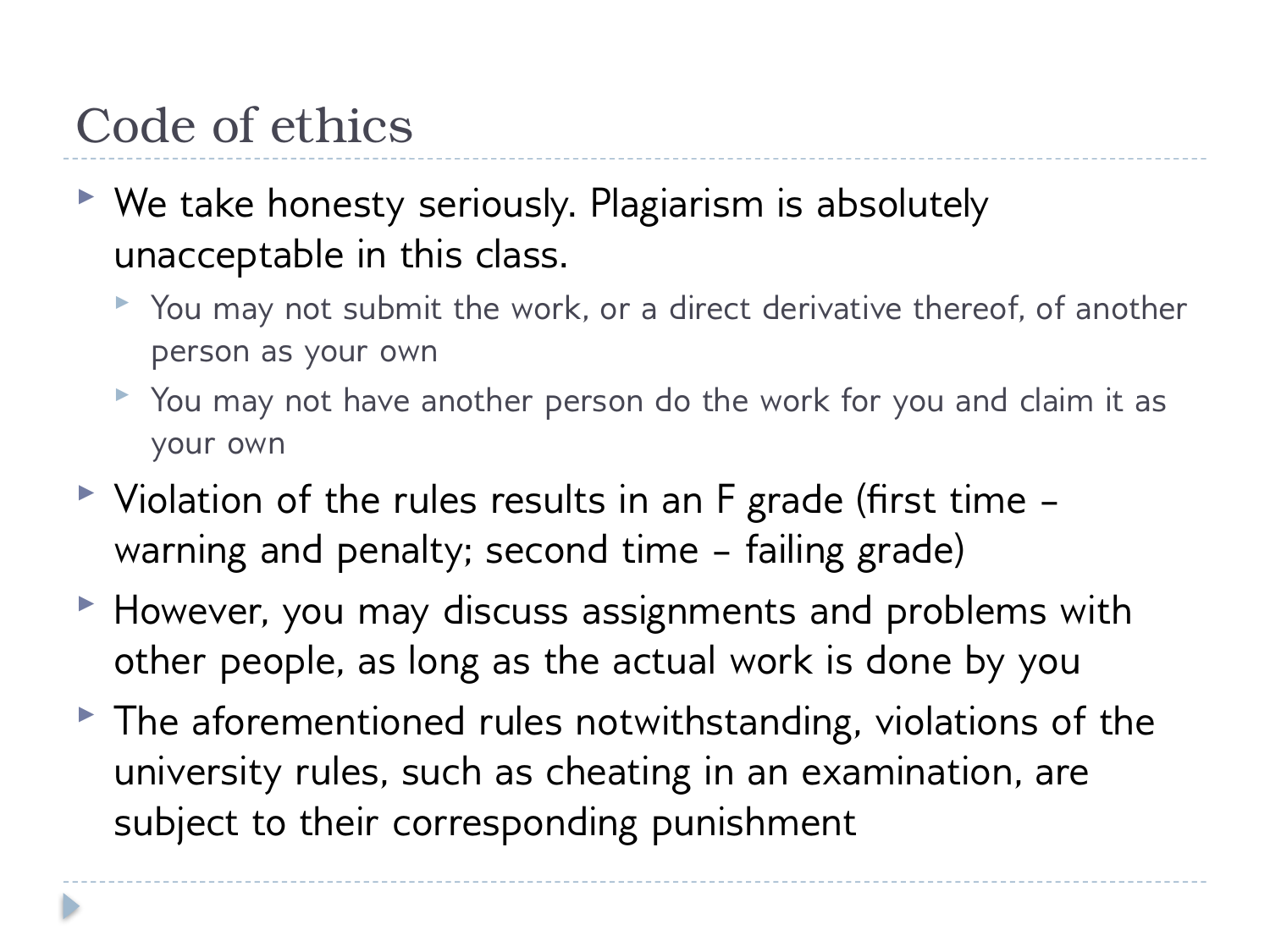

# Code of ethics
We take honesty seriously. Plagiarism is absolutely unacceptable in this class.
You may not submit the work, or a direct derivative thereof, of another person as your own
You may not have another person do the work for you and claim it as your own
Violation of the rules results in an F grade (first time – warning and penalty; second time – failing grade)
However, you may discuss assignments and problems with other people, as long as the actual work is done by you
The aforementioned rules notwithstanding, violations of the university rules, such as cheating in an examination, are subject to their corresponding punishment